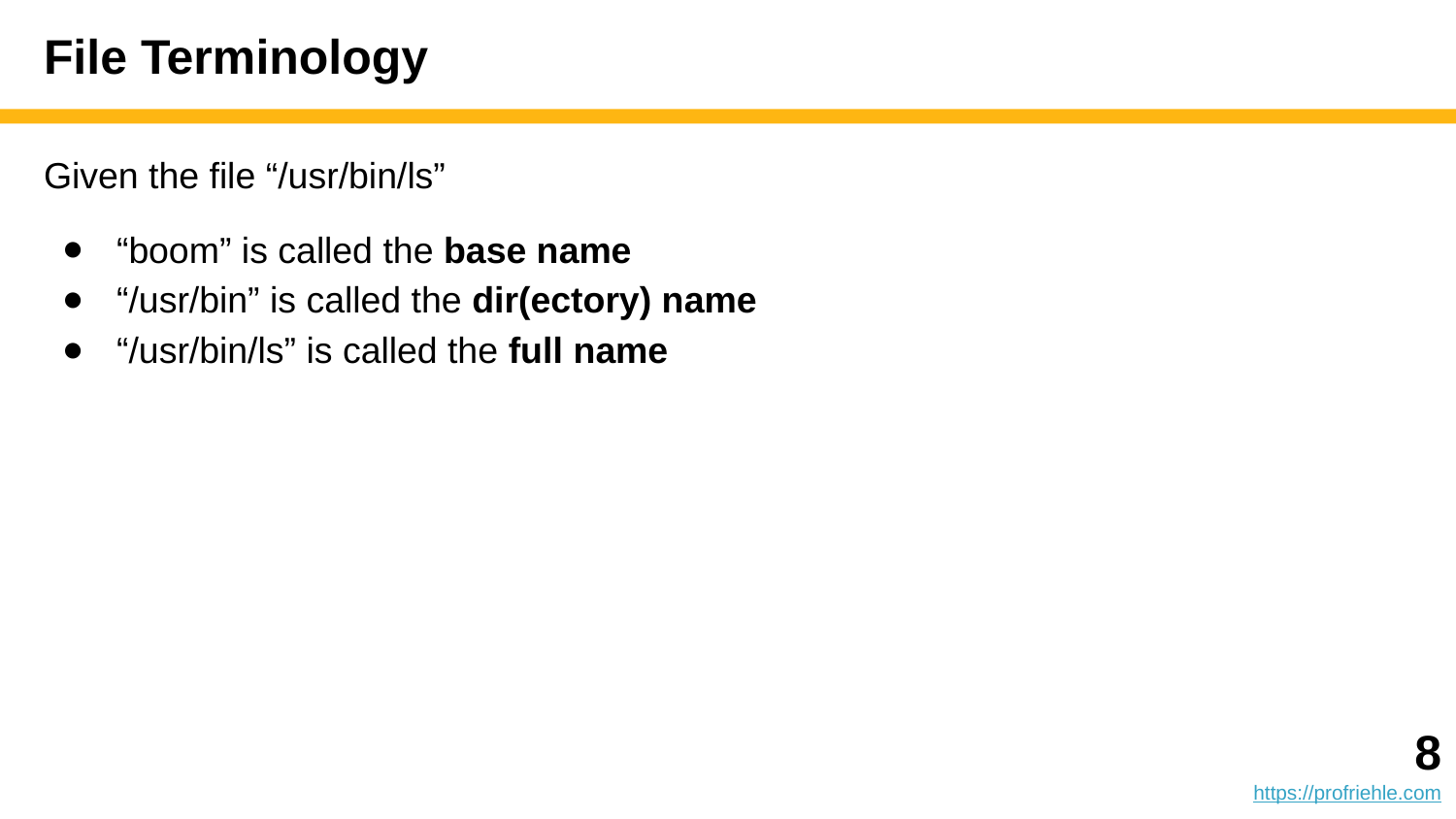

# File Terminology
Given the file “/usr/bin/ls”
“boom” is called the base name
“/usr/bin” is called the dir(ectory) name
“/usr/bin/ls” is called the full name
8
https://profriehle.com